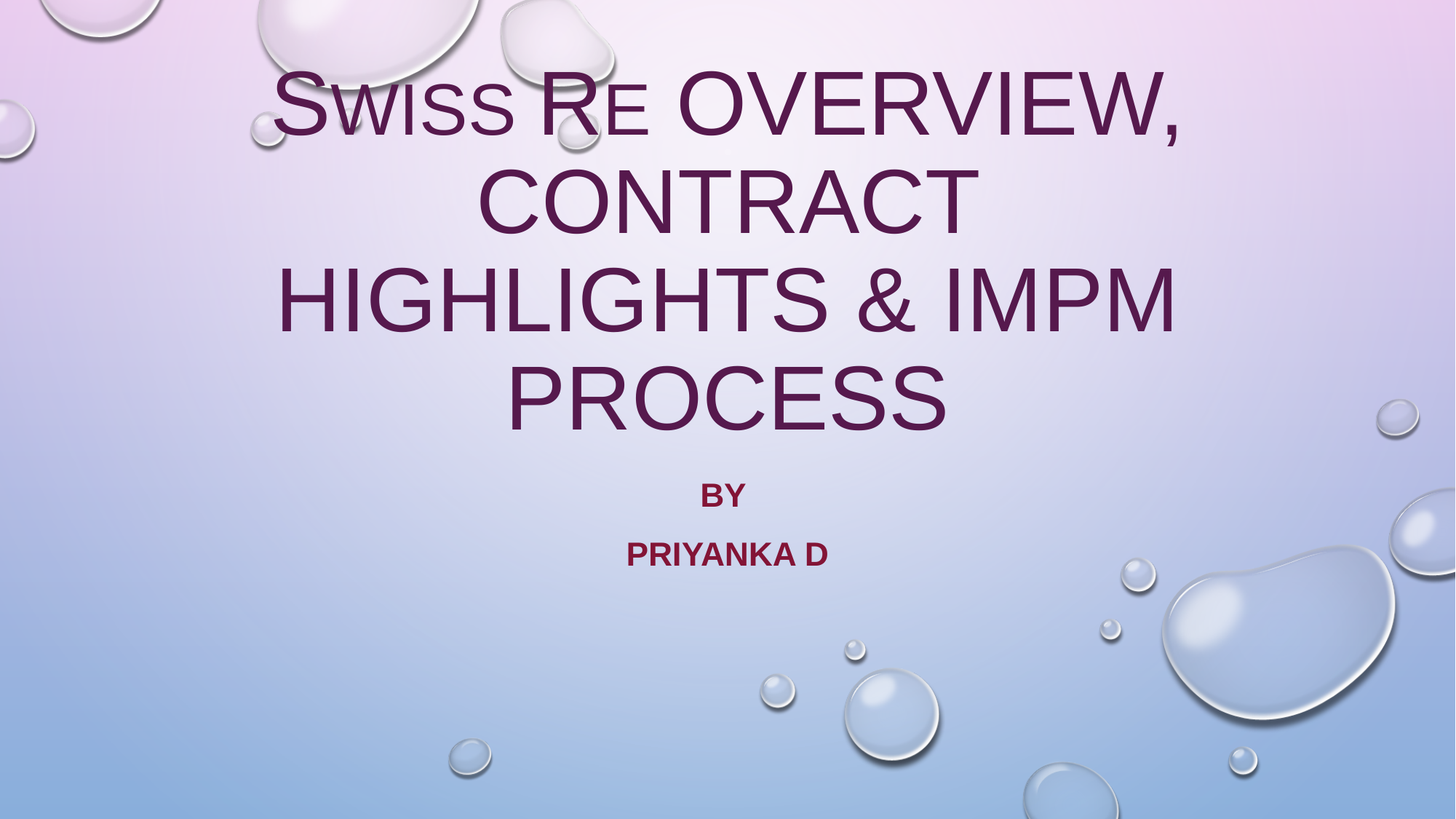

# Swiss re overview, contract highlights & Impm process
By
PRIYANKA D